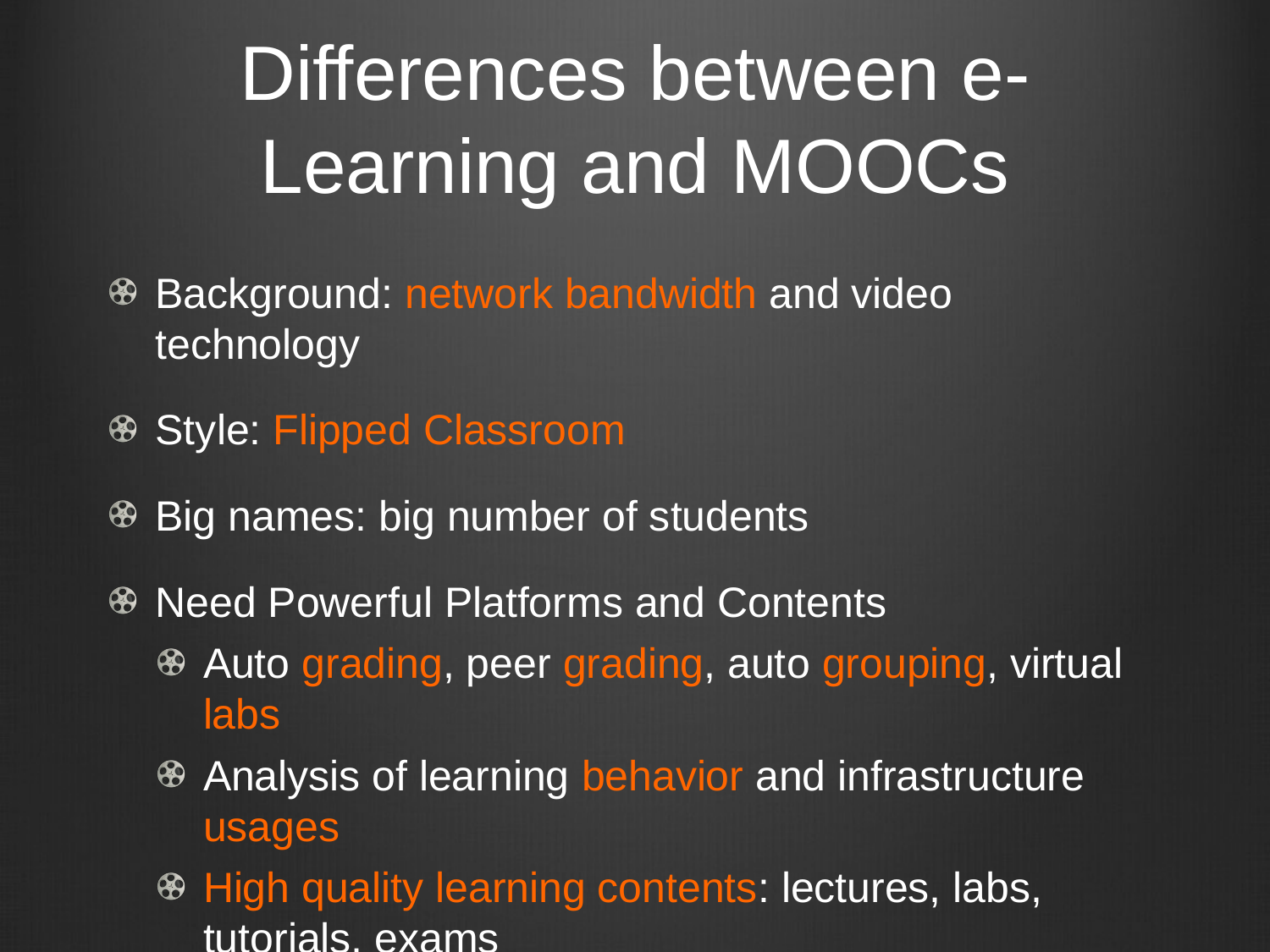

# Differences between e-Learning and MOOCs
Background: network bandwidth and video technology
Style: Flipped Classroom
Big names: big number of students
Need Powerful Platforms and Contents
Auto grading, peer grading, auto grouping, virtual labs
Analysis of learning behavior and infrastructure usages
High quality learning contents: lectures, labs, tutorials, exams